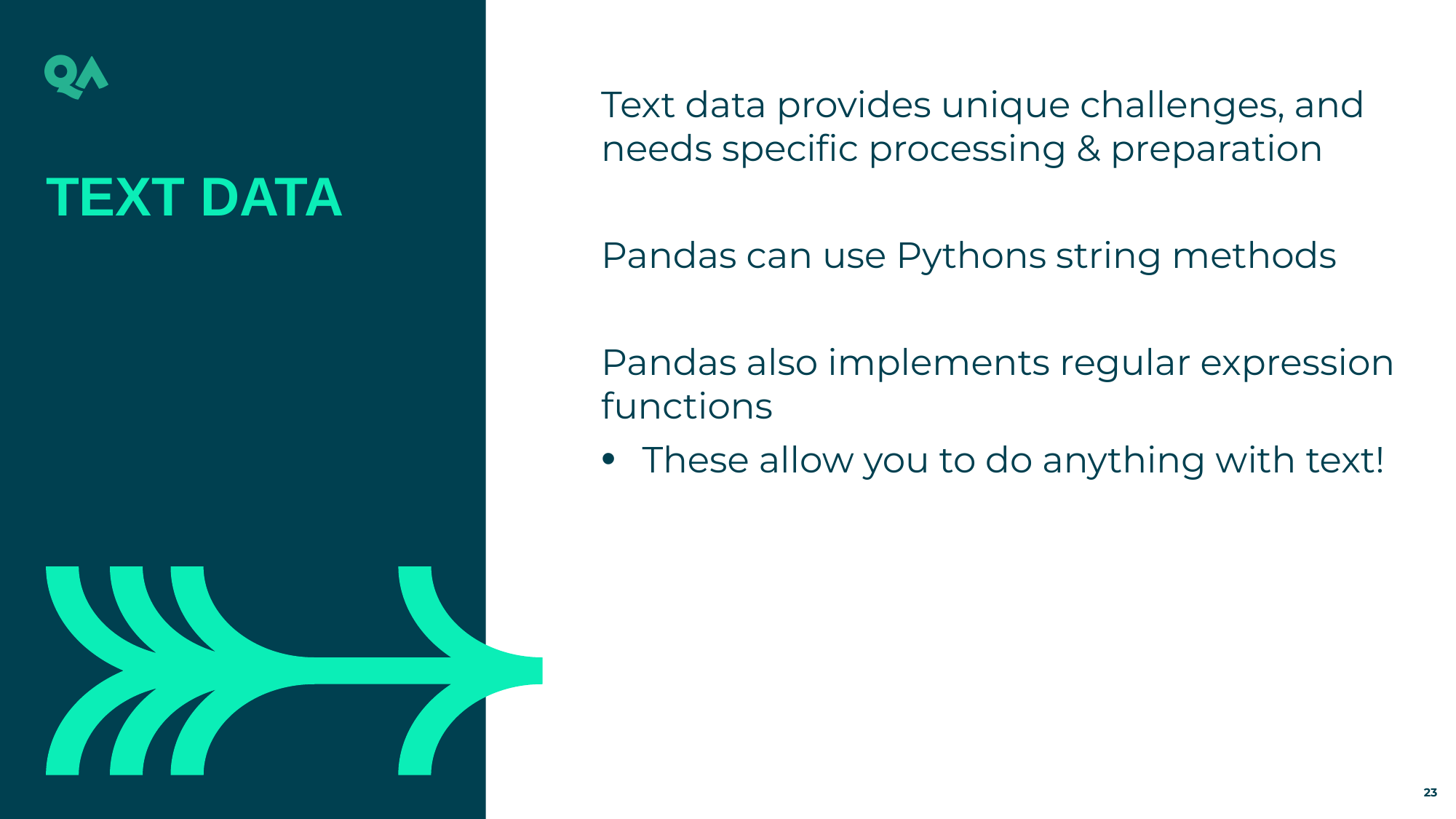

Text data provides unique challenges, and needs specific processing & preparation

Pandas can use Pythons string methods

Pandas also implements regular expression functions
These allow you to do anything with text!
Text Data
23